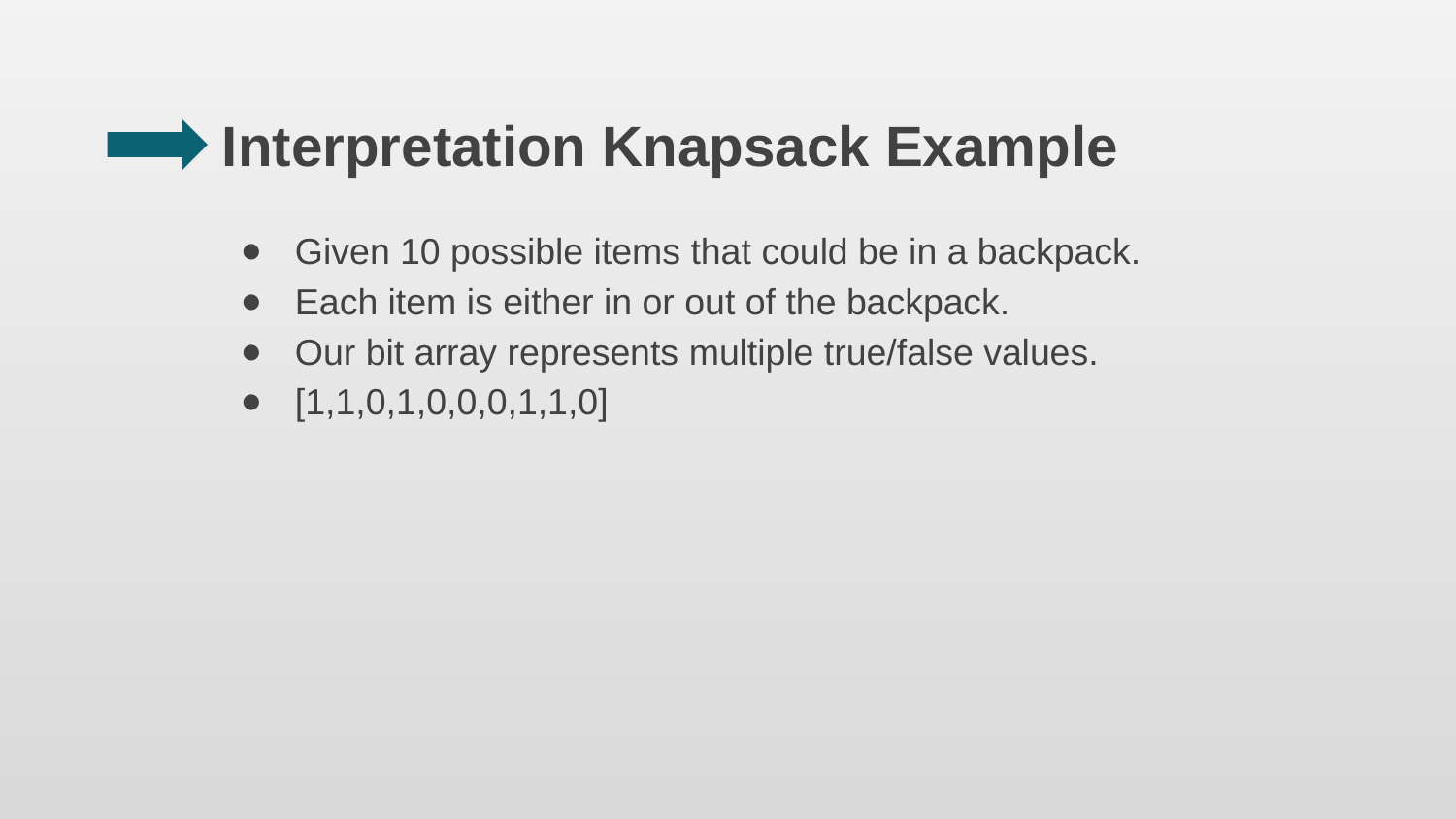

# Interpretation Knapsack Example
Given 10 possible items that could be in a backpack.
Each item is either in or out of the backpack.
Our bit array represents multiple true/false values.
[1,1,0,1,0,0,0,1,1,0]